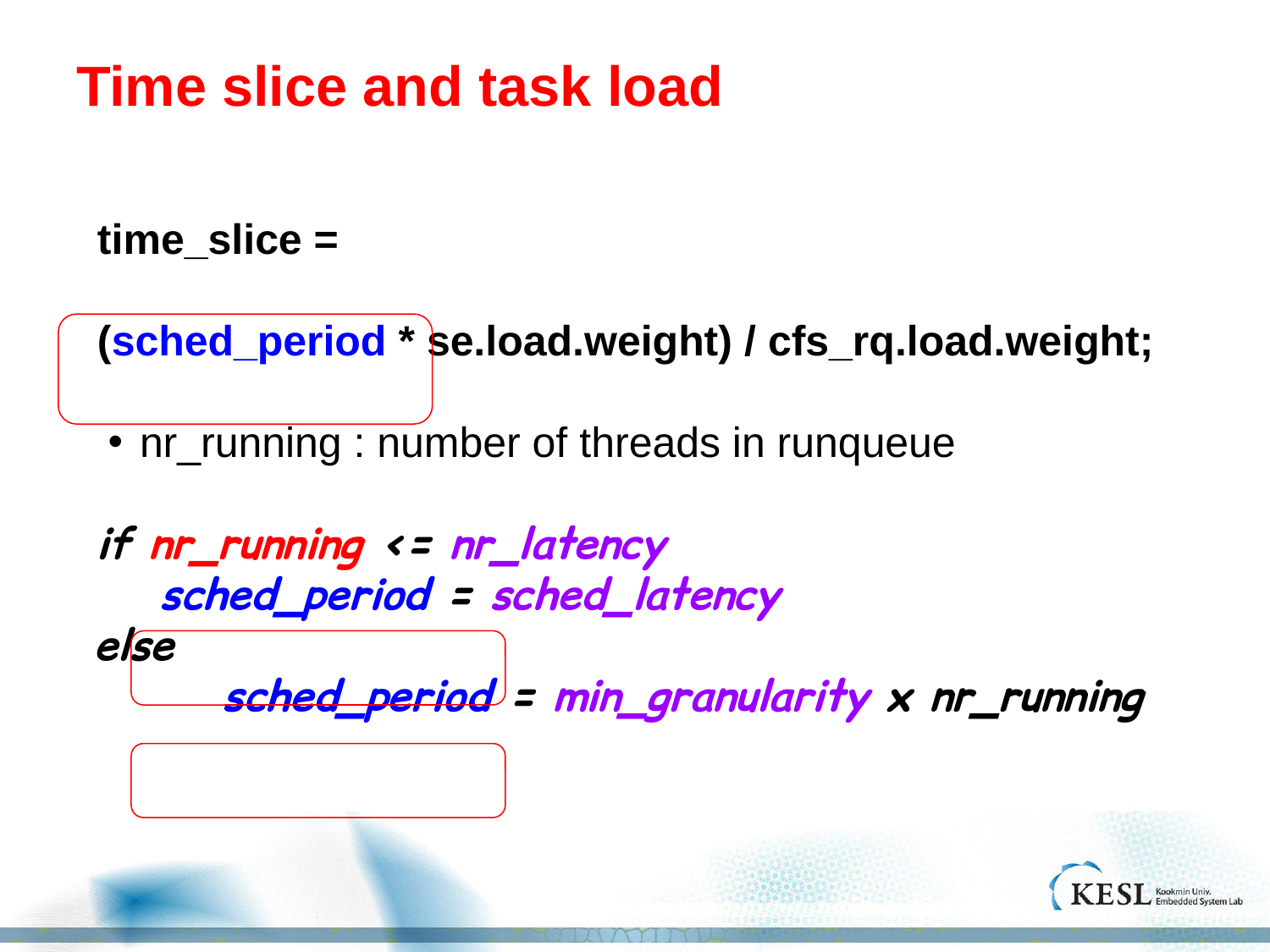

# Time slice and task load

time_slice =

(sched_period * se.load.weight) / cfs_rq.load.weight;
nr_running : number of threads in runqueue

if nr_running <= nr_latency
sched_period = sched_latency
 else
        sched_period = min_granularity x nr_running